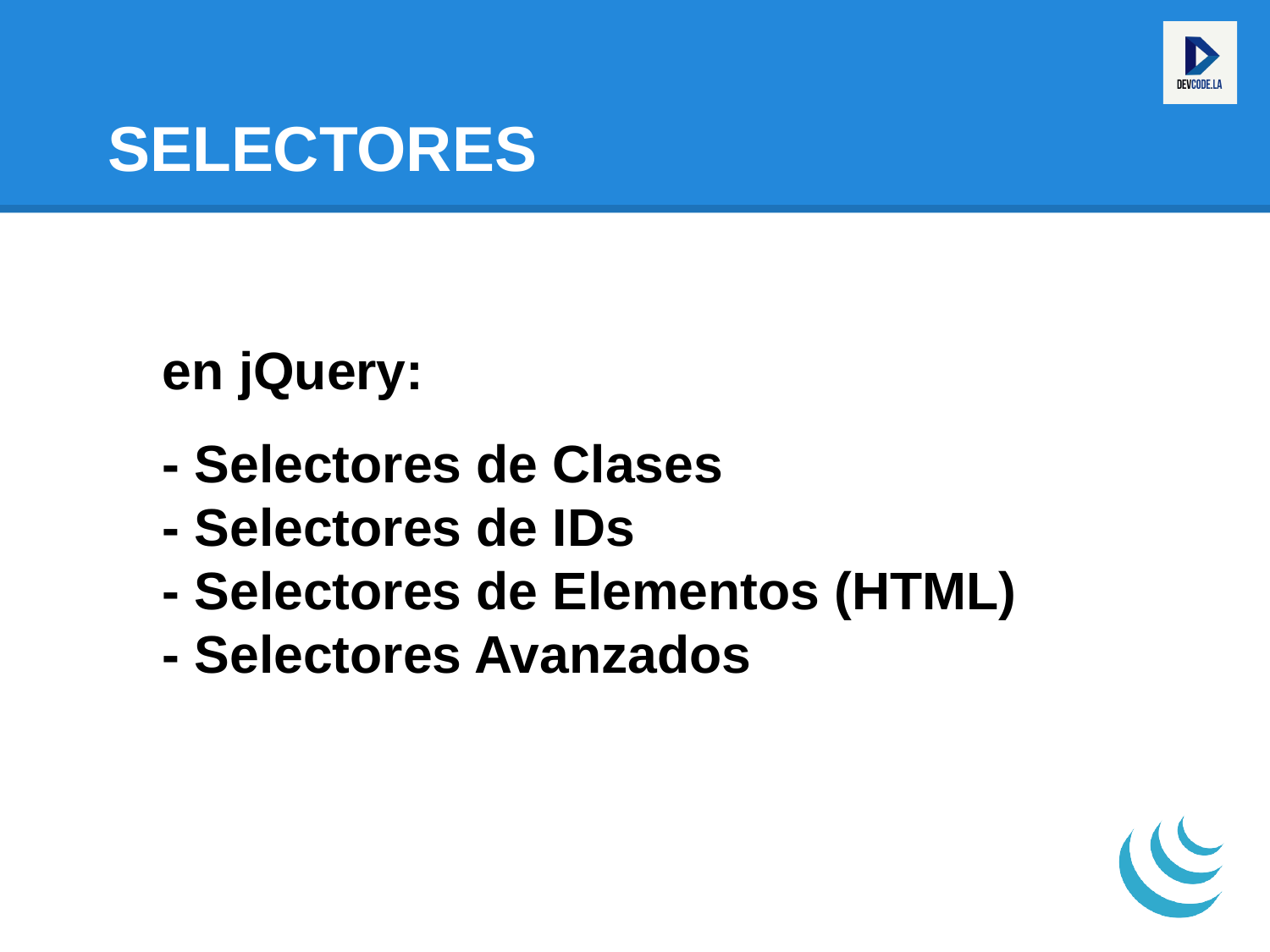

# SELECTORES
en jQuery:

- Selectores de Clases
- Selectores de IDs
- Selectores de Elementos (HTML)
- Selectores Avanzados